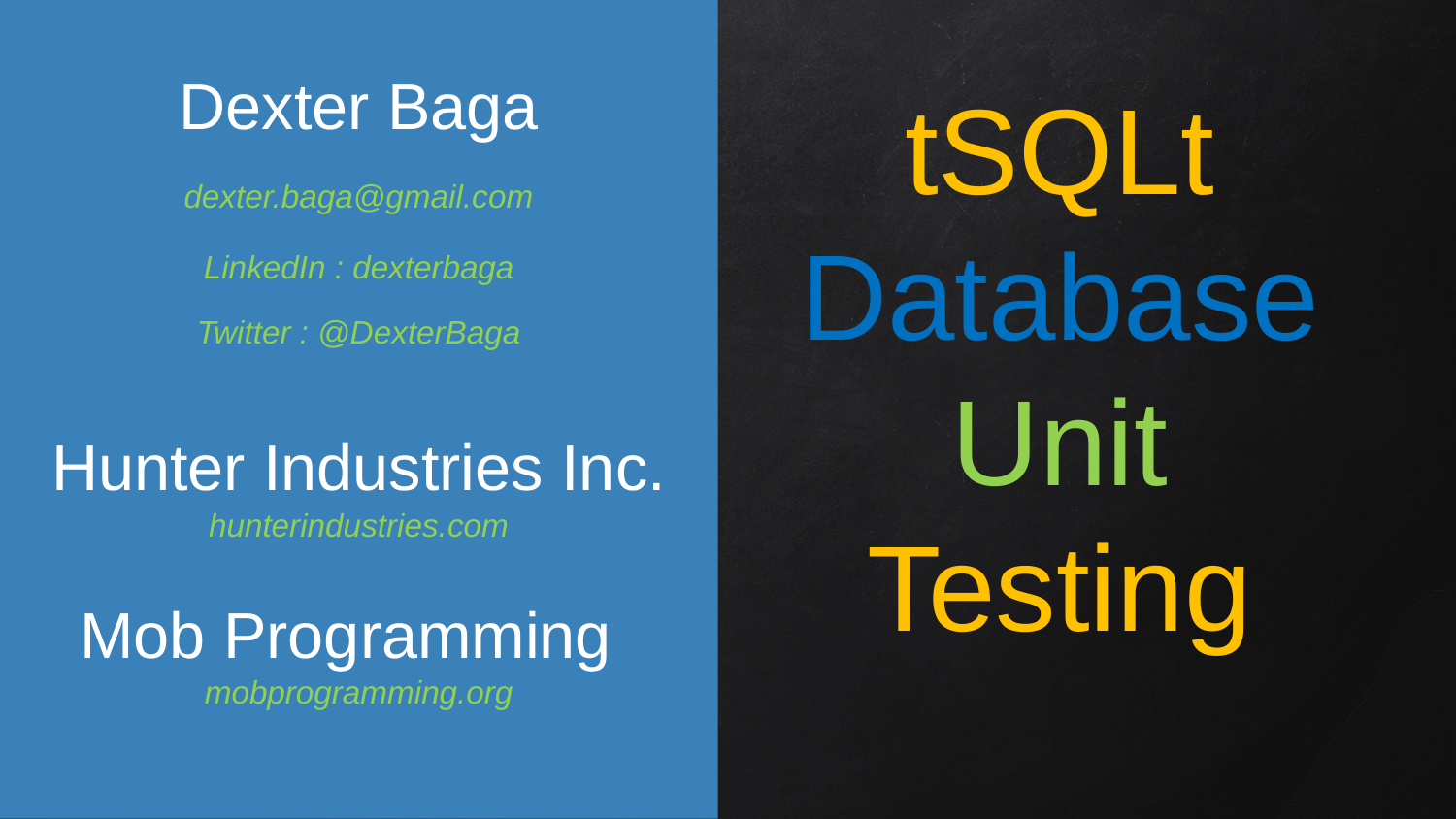

Dexter Baga

dexter.baga@gmail.com

LinkedIn : dexterbaga

# tSQLt Database Unit Testing
Twitter : @DexterBaga

Hunter Industries Inc.

hunterindustries.com

Mob Programming

mobprogramming.org